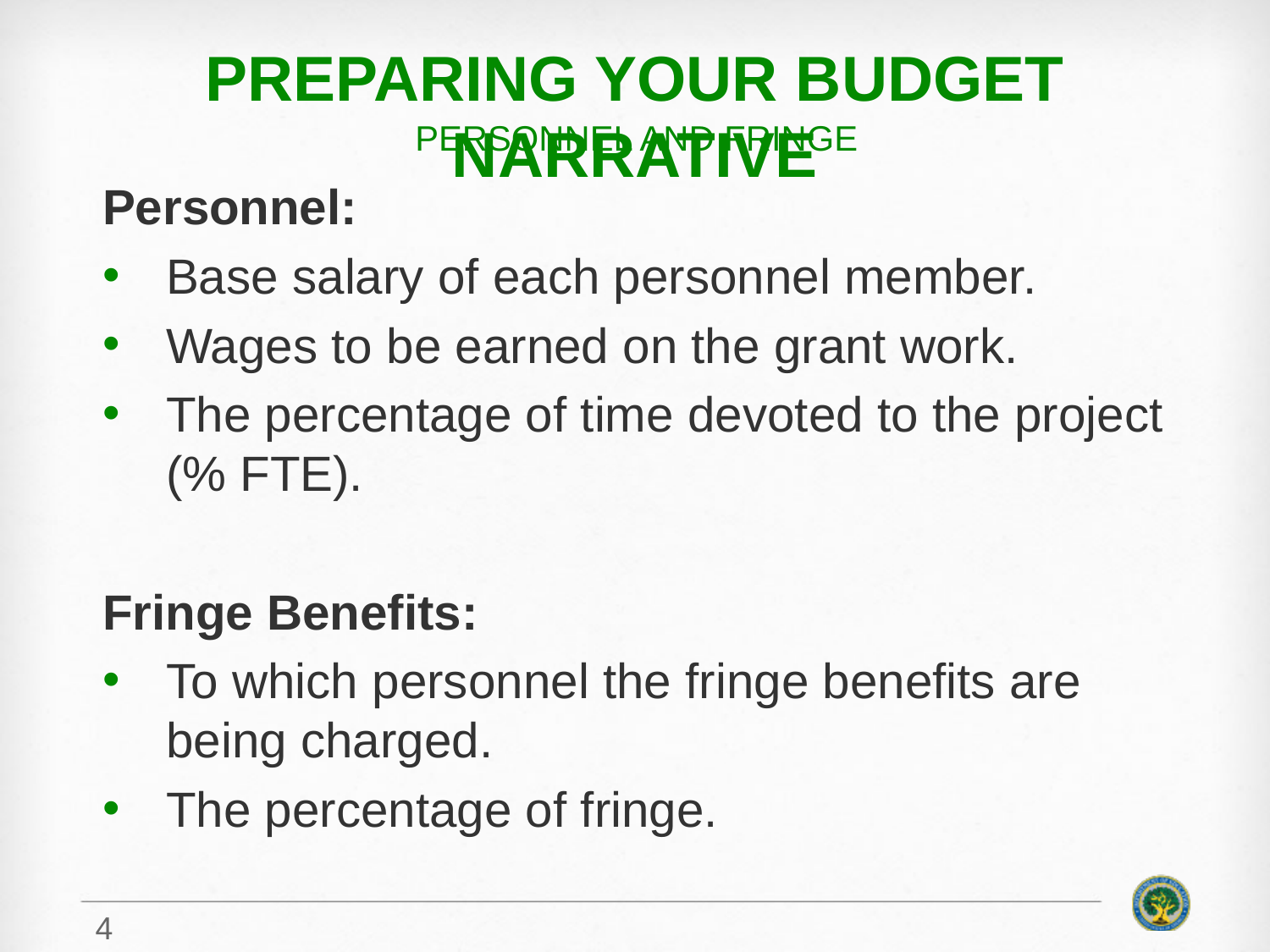

# Preparing your Budget narrative
Personnel and Fringe
Personnel:
Base salary of each personnel member.
Wages to be earned on the grant work.
The percentage of time devoted to the project (% FTE).

Fringe Benefits:
To which personnel the fringe benefits are being charged.
The percentage of fringe.

4